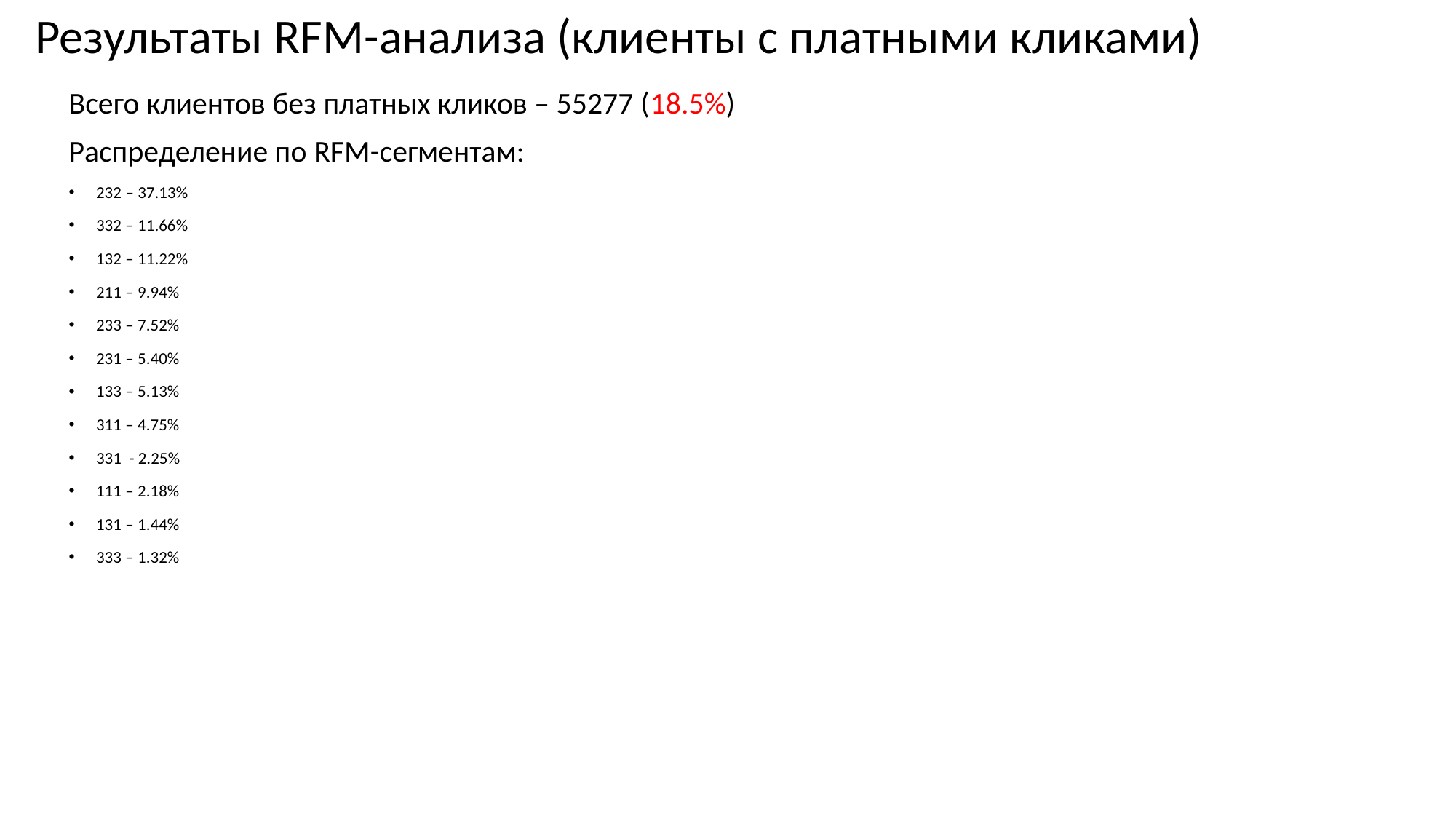

Результаты RFM-анализа (клиенты c платными кликами)
Всего клиентов без платных кликов – 55277 (18.5%)
Распределение по RFM-сегментам:
232 – 37.13%
332 – 11.66%
132 – 11.22%
211 – 9.94%
233 – 7.52%
231 – 5.40%
133 – 5.13%
311 – 4.75%
331  - 2.25%
111 – 2.18%
131 – 1.44%
333 – 1.32%